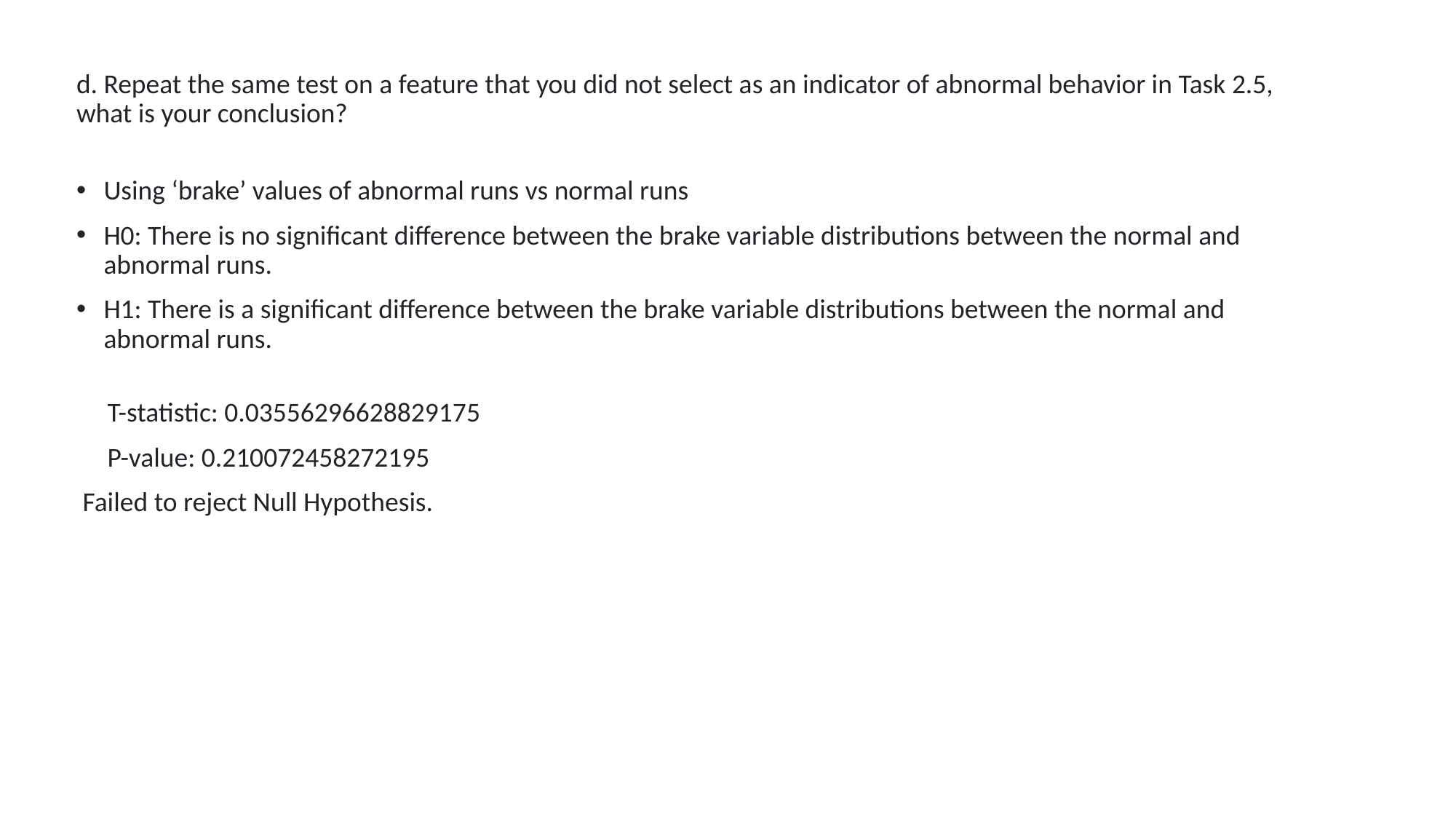

d. Repeat the same test on a feature that you did not select as an indicator of abnormal behavior in Task 2.5, what is your conclusion?
Using ‘brake’ values of abnormal runs vs normal runs
H0: There is no significant difference between the brake variable distributions between the normal and abnormal runs.
H1: There is a significant difference between the brake variable distributions between the normal and abnormal runs.
     T-statistic: 0.03556296628829175
     P-value: 0.210072458272195
 Failed to reject Null Hypothesis.